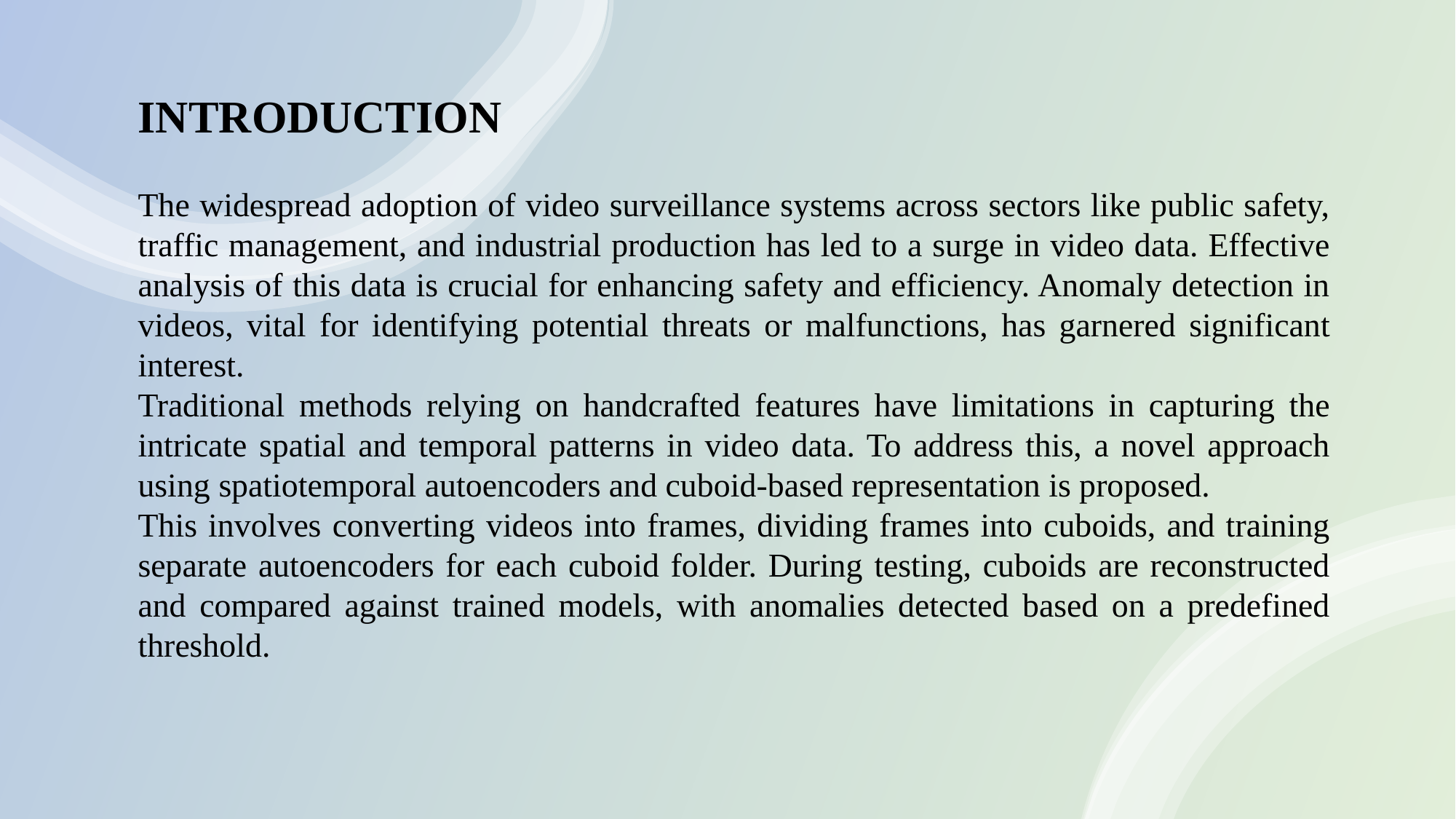

INTRODUCTION
The widespread adoption of video surveillance systems across sectors like public safety, traffic management, and industrial production has led to a surge in video data. Effective analysis of this data is crucial for enhancing safety and efficiency. Anomaly detection in videos, vital for identifying potential threats or malfunctions, has garnered significant interest.
Traditional methods relying on handcrafted features have limitations in capturing the intricate spatial and temporal patterns in video data. To address this, a novel approach using spatiotemporal autoencoders and cuboid-based representation is proposed.
This involves converting videos into frames, dividing frames into cuboids, and training separate autoencoders for each cuboid folder. During testing, cuboids are reconstructed and compared against trained models, with anomalies detected based on a predefined threshold.